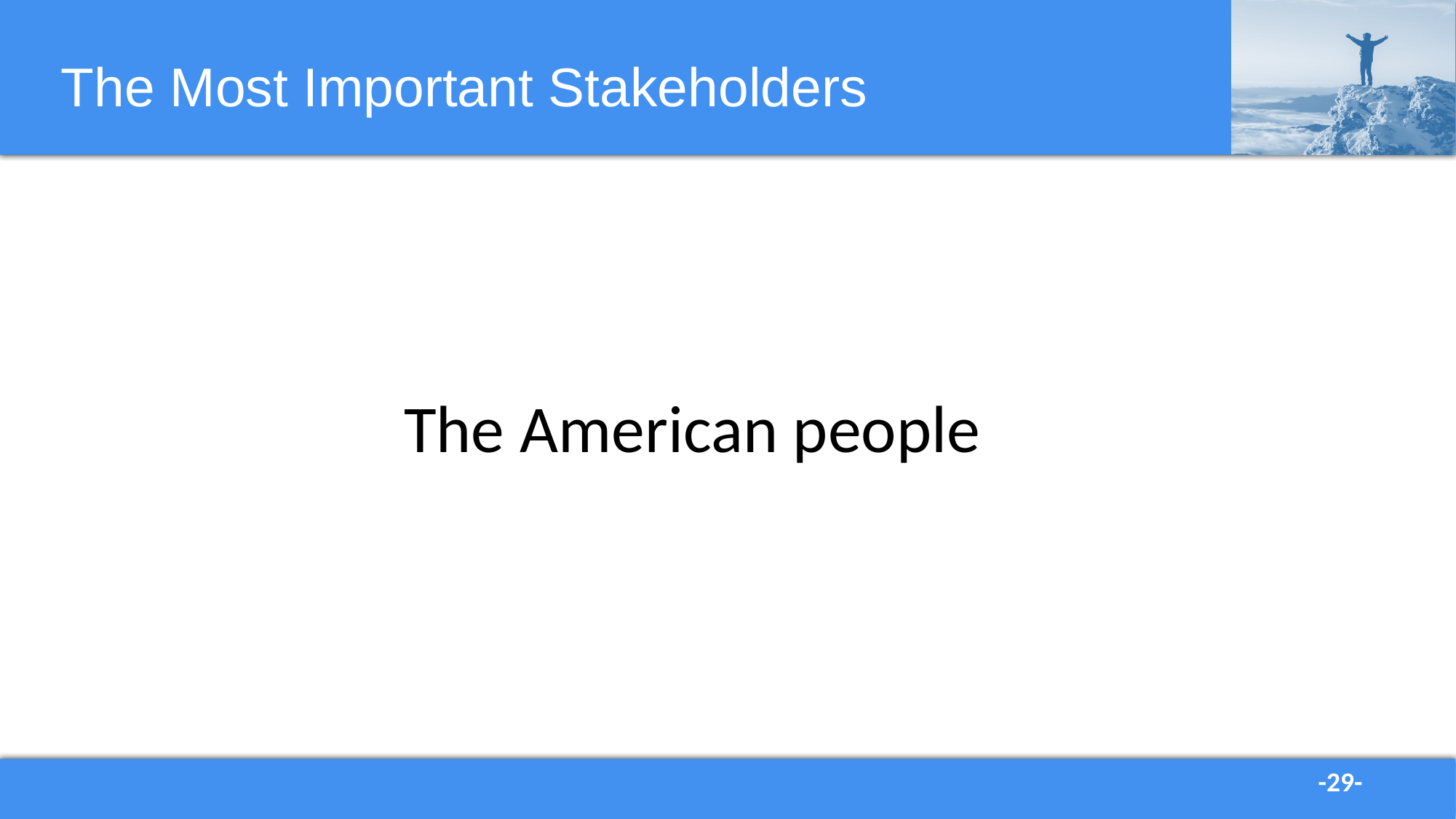

# The Most Important Stakeholders
The American people